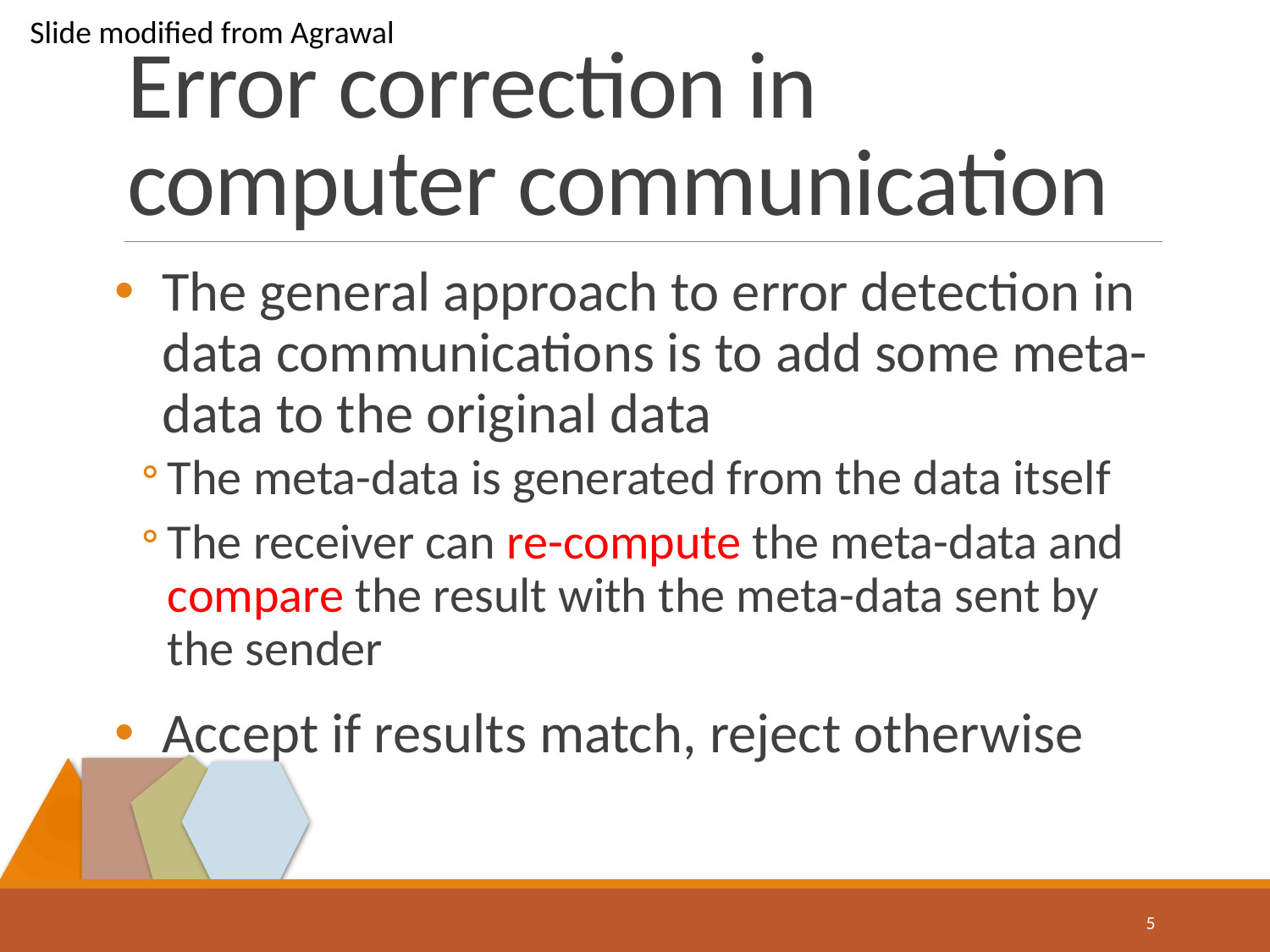

Slide modified from Agrawal
# Error correction in computer communication
The general approach to error detection in data communications is to add some meta-data to the original data
The meta-data is generated from the data itself
The receiver can re-compute the meta-data and compare the result with the meta-data sent by the sender
Accept if results match, reject otherwise
5